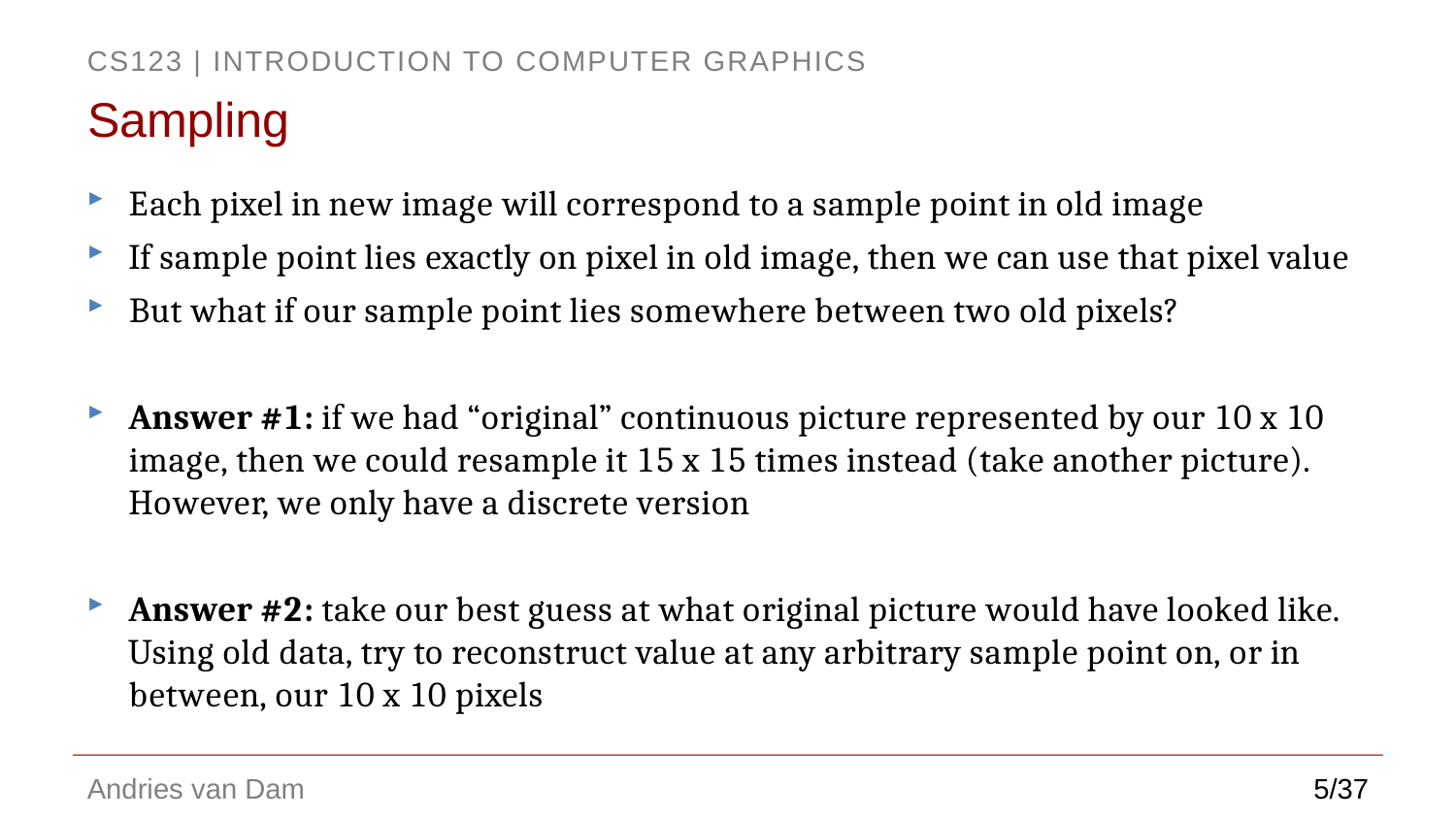

# Sampling
Each pixel in new image will correspond to a sample point in old image
If sample point lies exactly on pixel in old image, then we can use that pixel value
But what if our sample point lies somewhere between two old pixels?

Answer #1: if we had “original” continuous picture represented by our 10 x 10 image, then we could resample it 15 x 15 times instead (take another picture).  However, we only have a discrete version

Answer #2: take our best guess at what original picture would have looked like.  Using old data, try to reconstruct value at any arbitrary sample point on, or in between, our 10 x 10 pixels

5/37